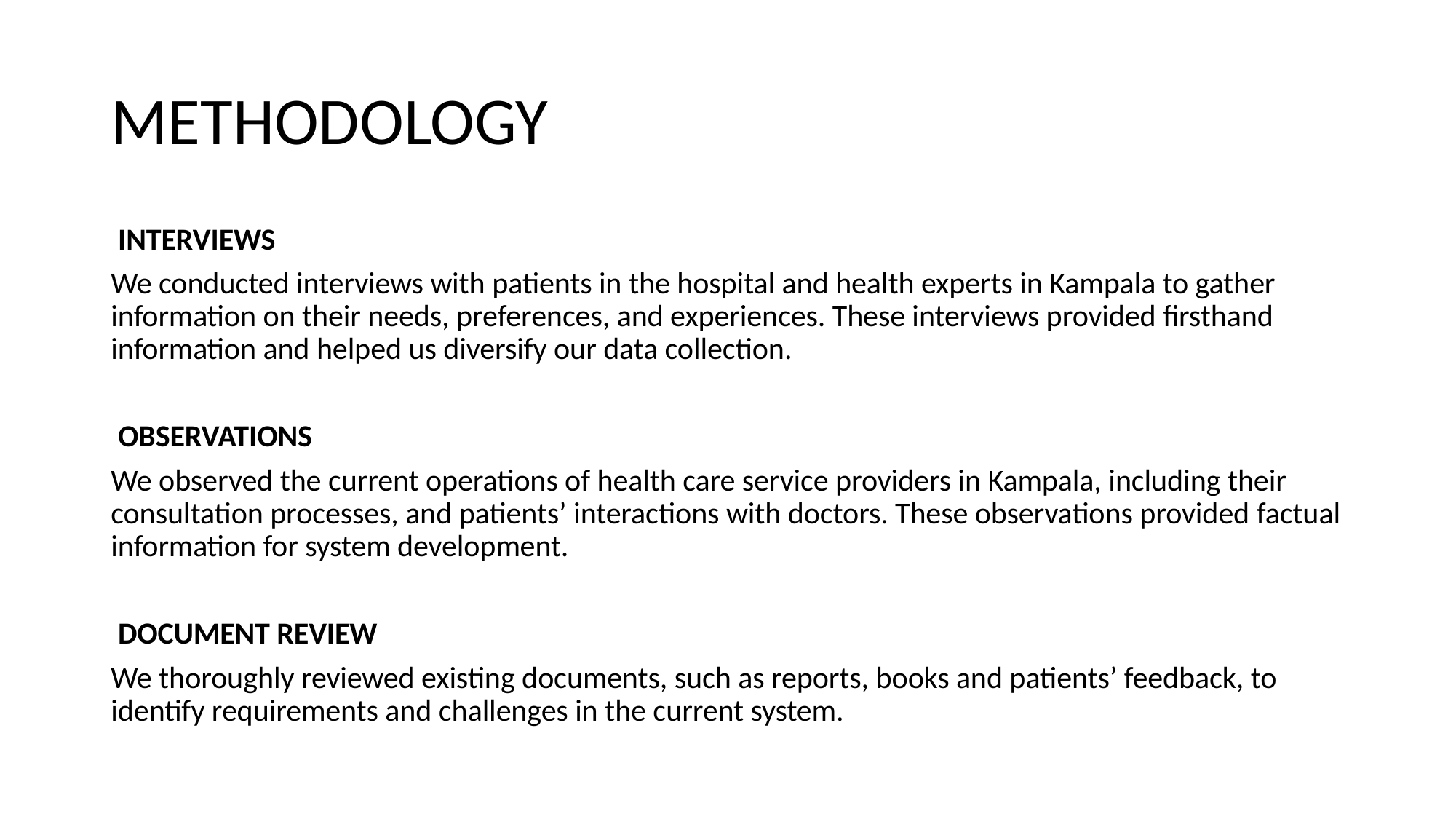

# METHODOLOGY
 INTERVIEWS
We conducted interviews with patients in the hospital and health experts in Kampala to gather information on their needs, preferences, and experiences. These interviews provided firsthand information and helped us diversify our data collection.

 OBSERVATIONS
We observed the current operations of health care service providers in Kampala, including their consultation processes, and patients’ interactions with doctors. These observations provided factual information for system development.

 DOCUMENT REVIEW
We thoroughly reviewed existing documents, such as reports, books and patients’ feedback, to identify requirements and challenges in the current system.